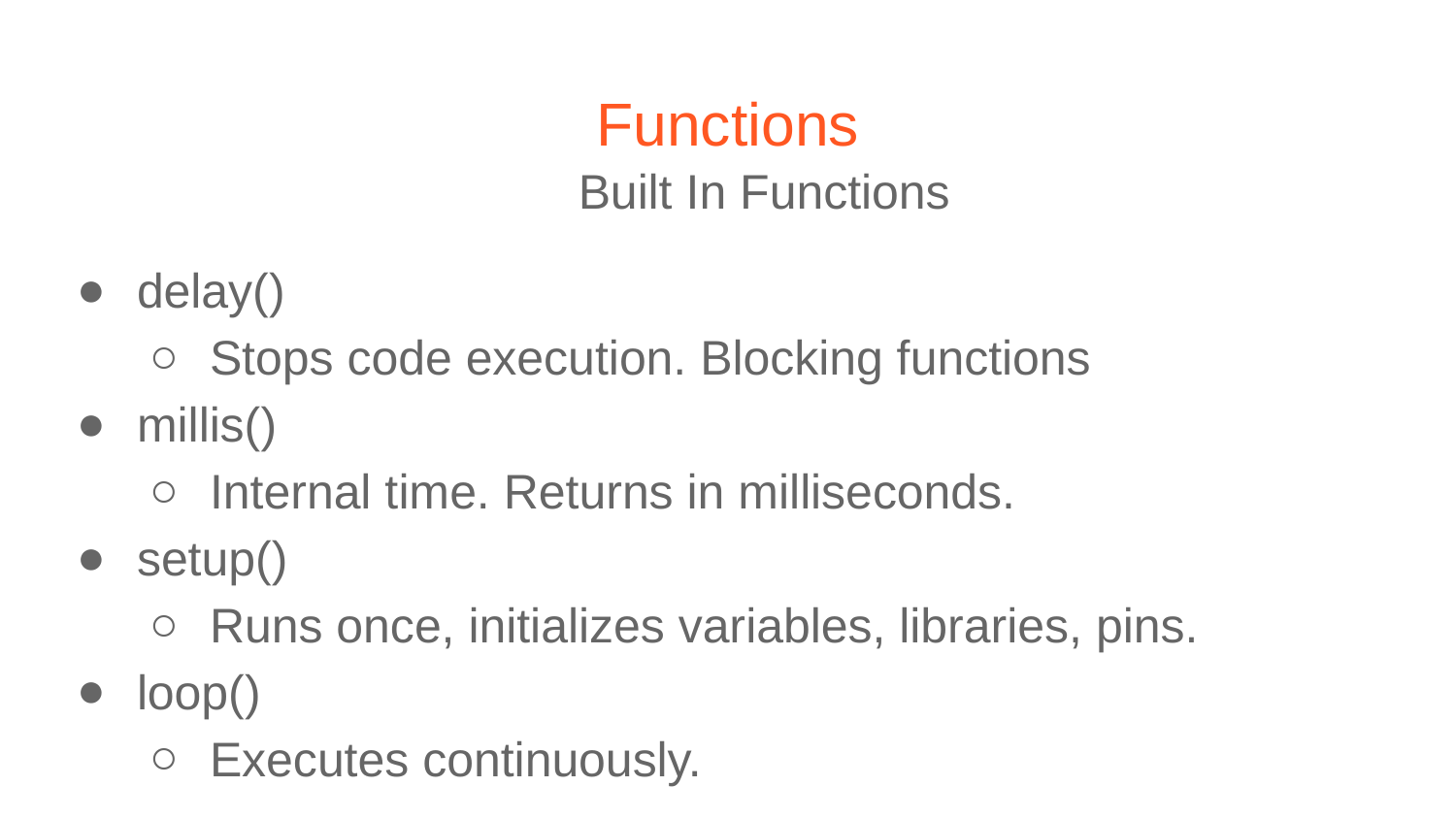

# Functions
Built In Functions
delay()
Stops code execution. Blocking functions
millis()
Internal time. Returns in milliseconds.
setup()
Runs once, initializes variables, libraries, pins.
loop()
Executes continuously.